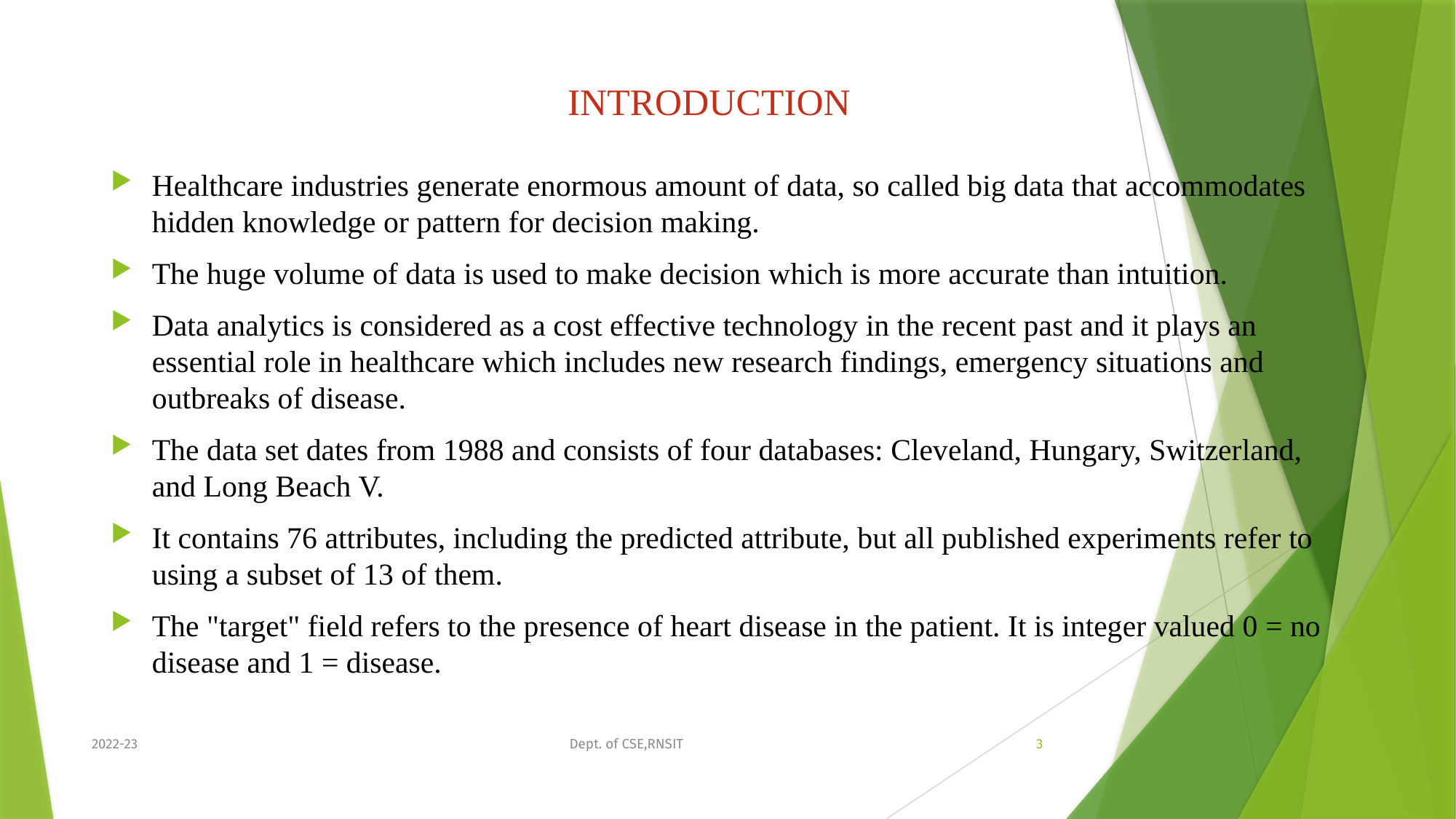

# INTRODUCTION
Healthcare industries generate enormous amount of data, so called big data that accommodates hidden knowledge or pattern for decision making.
The huge volume of data is used to make decision which is more accurate than intuition.
Data analytics is considered as a cost effective technology in the recent past and it plays an essential role in healthcare which includes new research findings, emergency situations and outbreaks of disease.
The data set dates from 1988 and consists of four databases: Cleveland, Hungary, Switzerland, and Long Beach V.
It contains 76 attributes, including the predicted attribute, but all published experiments refer to using a subset of 13 of them.
The "target" field refers to the presence of heart disease in the patient. It is integer valued 0 = no disease and 1 = disease.
2022-23
Dept. of CSE,RNSIT
3